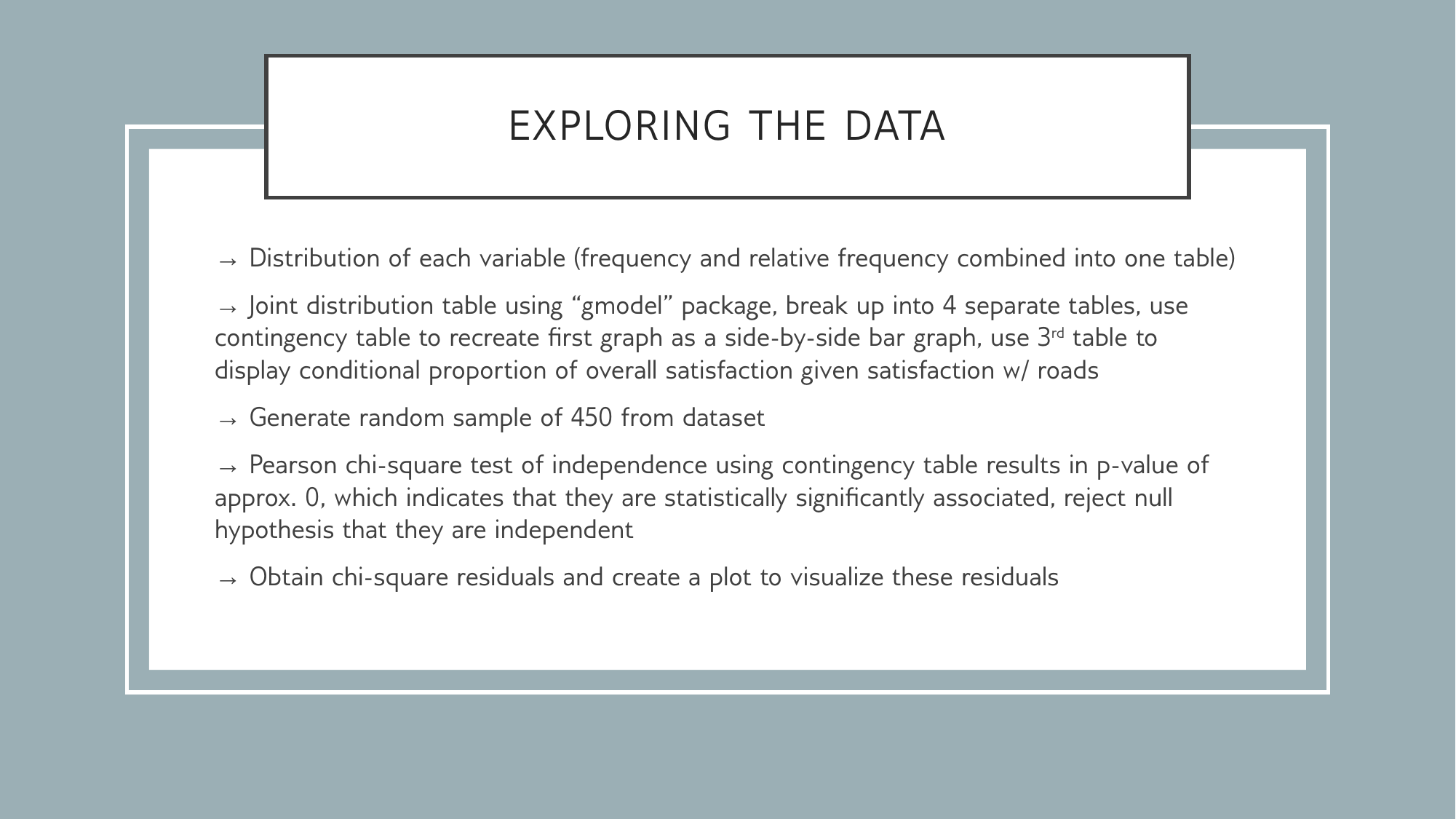

# Exploring the data

→ Distribution of each variable (frequency and relative frequency combined into one table)
→ Joint distribution table using “gmodel” package, break up into 4 separate tables, use contingency table to recreate first graph as a side-by-side bar graph, use 3rd table to display conditional proportion of overall satisfaction given satisfaction w/ roads
→ Generate random sample of 450 from dataset
→ Pearson chi-square test of independence using contingency table results in p-value of approx. 0, which indicates that they are statistically significantly associated, reject null hypothesis that they are independent
→ Obtain chi-square residuals and create a plot to visualize these residuals